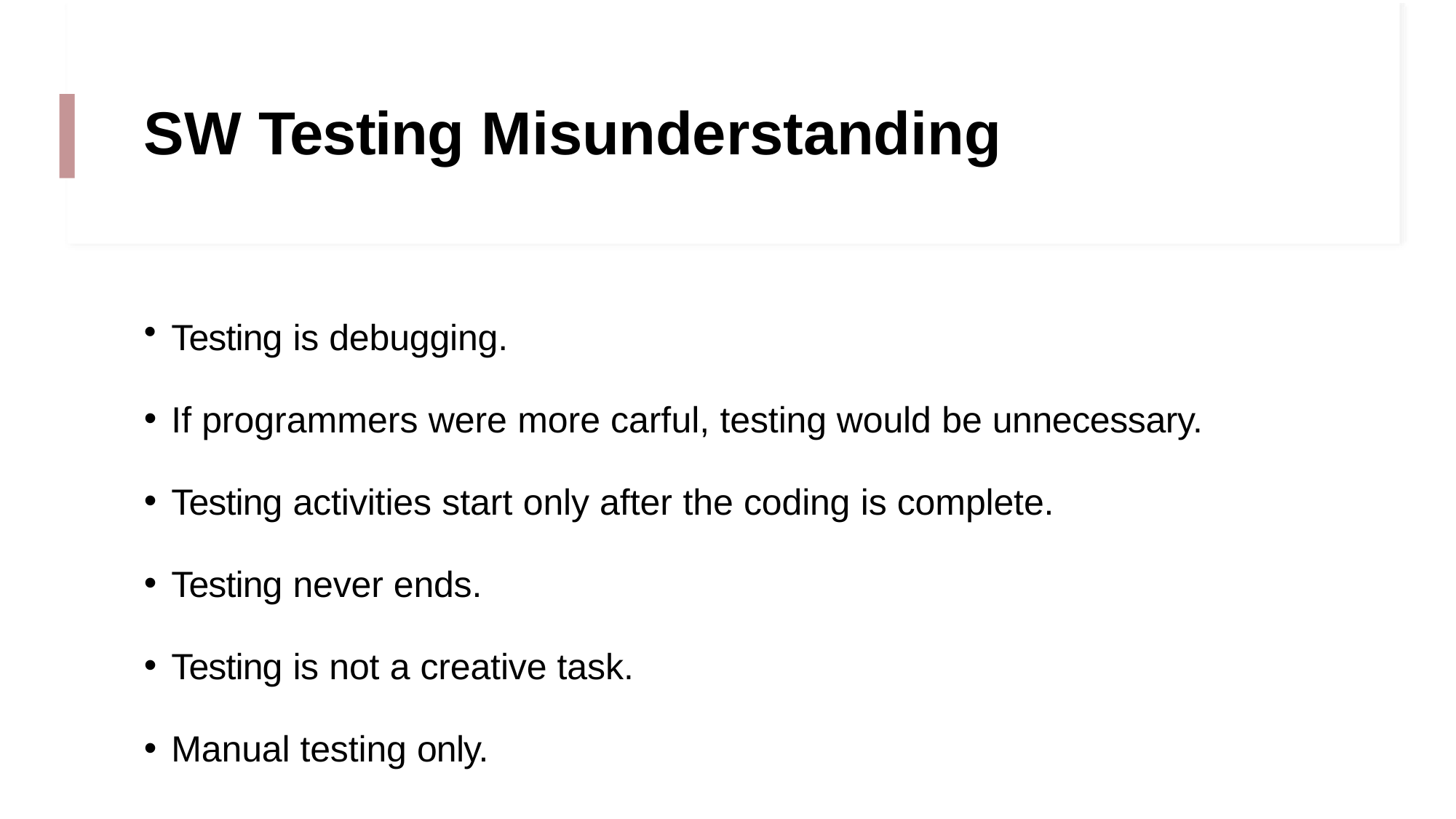

# SW Testing Misunderstanding
Testing is debugging.

If programmers were more carful, testing would be unnecessary.

Testing activities start only after the coding is complete.

Testing never ends.

Testing is not a creative task.

Manual testing only.